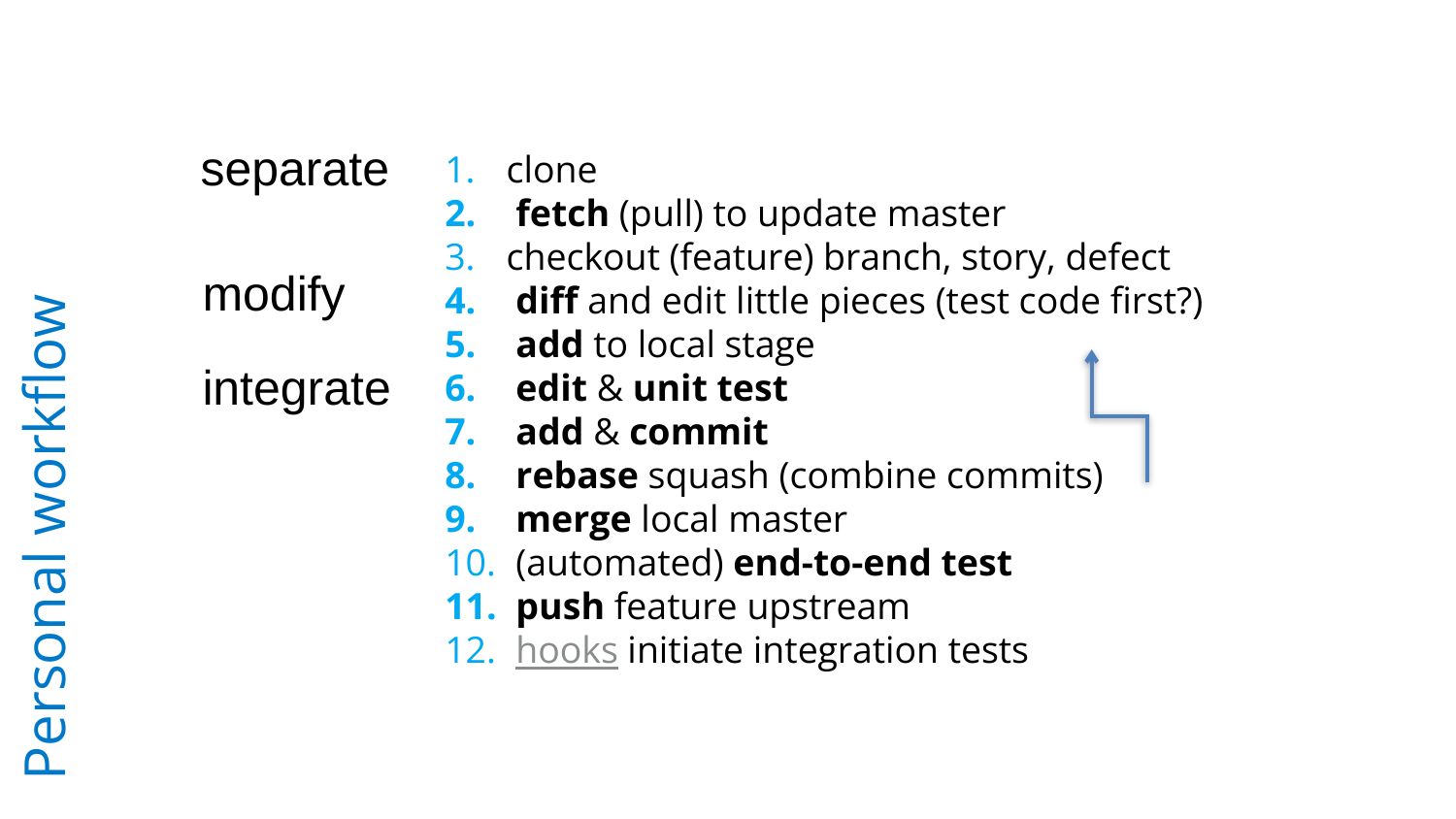

separate
clone
 fetch (pull) to update master
checkout (feature) branch, story, defect
 diff and edit little pieces (test code first?)
 add to local stage
 edit & unit test
 add & commit
 rebase squash (combine commits)
 merge local master
 (automated) end-to-end test
 push feature upstream
 hooks initiate integration tests
modify
integrate
# Personal workflow